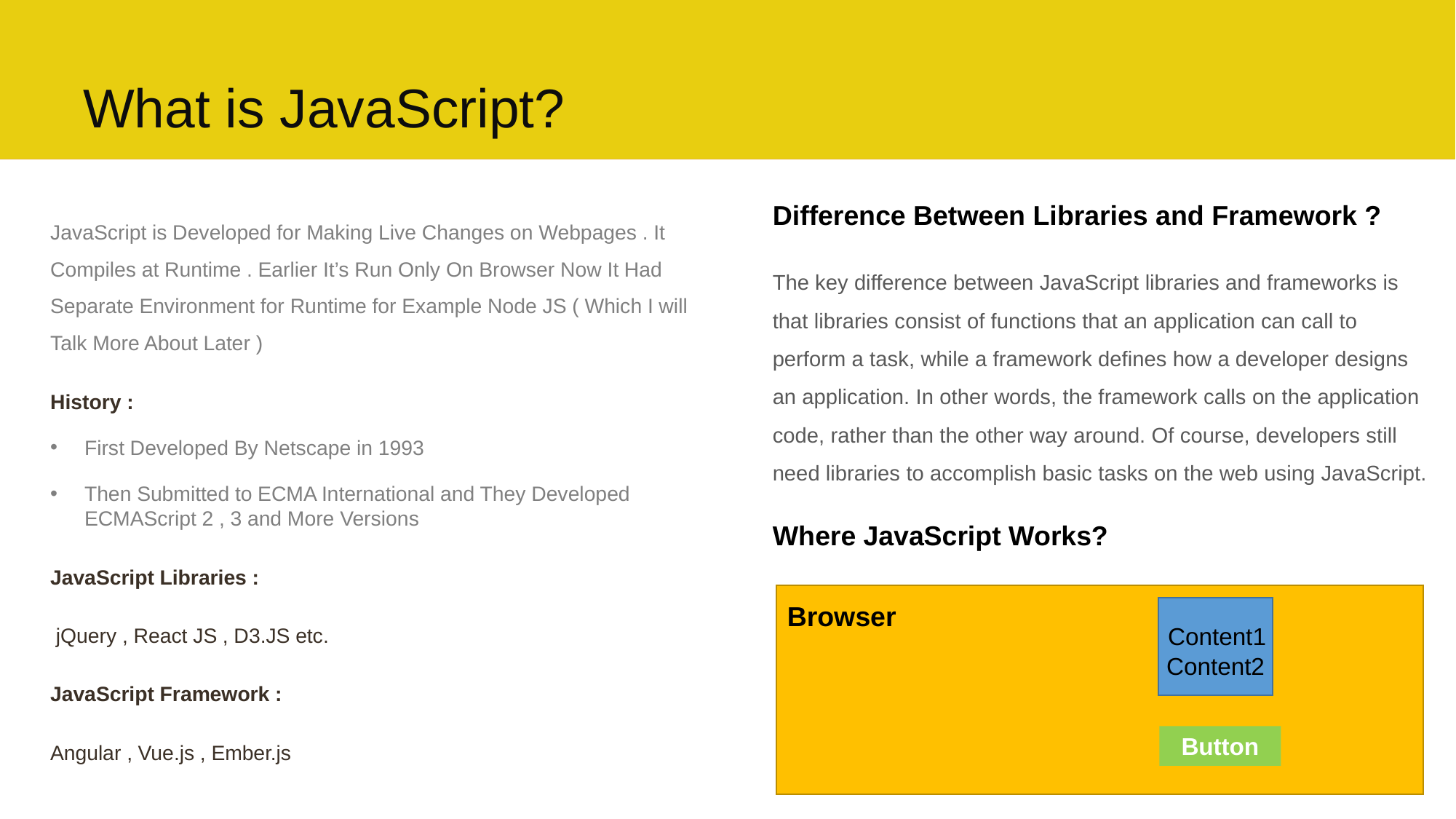

# What is JavaScript?
Difference Between Libraries and Framework ?

The key difference between JavaScript libraries and frameworks is that libraries consist of functions that an application can call to perform a task, while a framework defines how a developer designs an application. In other words, the framework calls on the application code, rather than the other way around. Of course, developers still need libraries to accomplish basic tasks on the web using JavaScript.
JavaScript is Developed for Making Live Changes on Webpages . It Compiles at Runtime . Earlier It’s Run Only On Browser Now It Had Separate Environment for Runtime for Example Node JS ( Which I will Talk More About Later )
History :
First Developed By Netscape in 1993
Then Submitted to ECMA International and They Developed ECMAScript 2 , 3 and More Versions
JavaScript Libraries :
 jQuery , React JS , D3.JS etc.
JavaScript Framework :
Angular , Vue.js , Ember.js
Where JavaScript Works?

Browser

Content1
Content2
Button